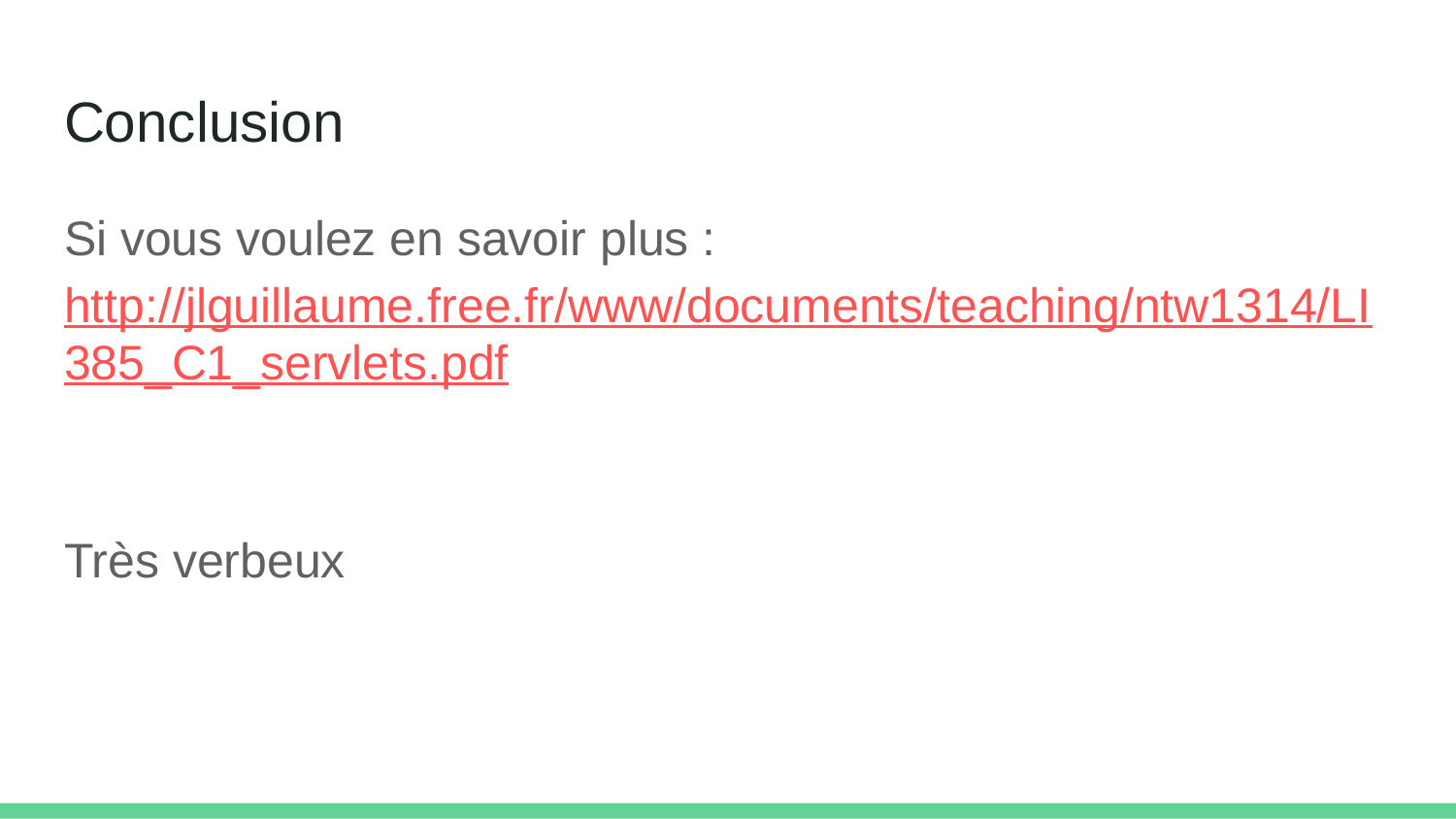

# Conclusion
Si vous voulez en savoir plus : http://jlguillaume.free.fr/www/documents/teaching/ntw1314/LI385_C1_servlets.pdf

Très verbeux

A ne pas utiliser directement pour le projet !